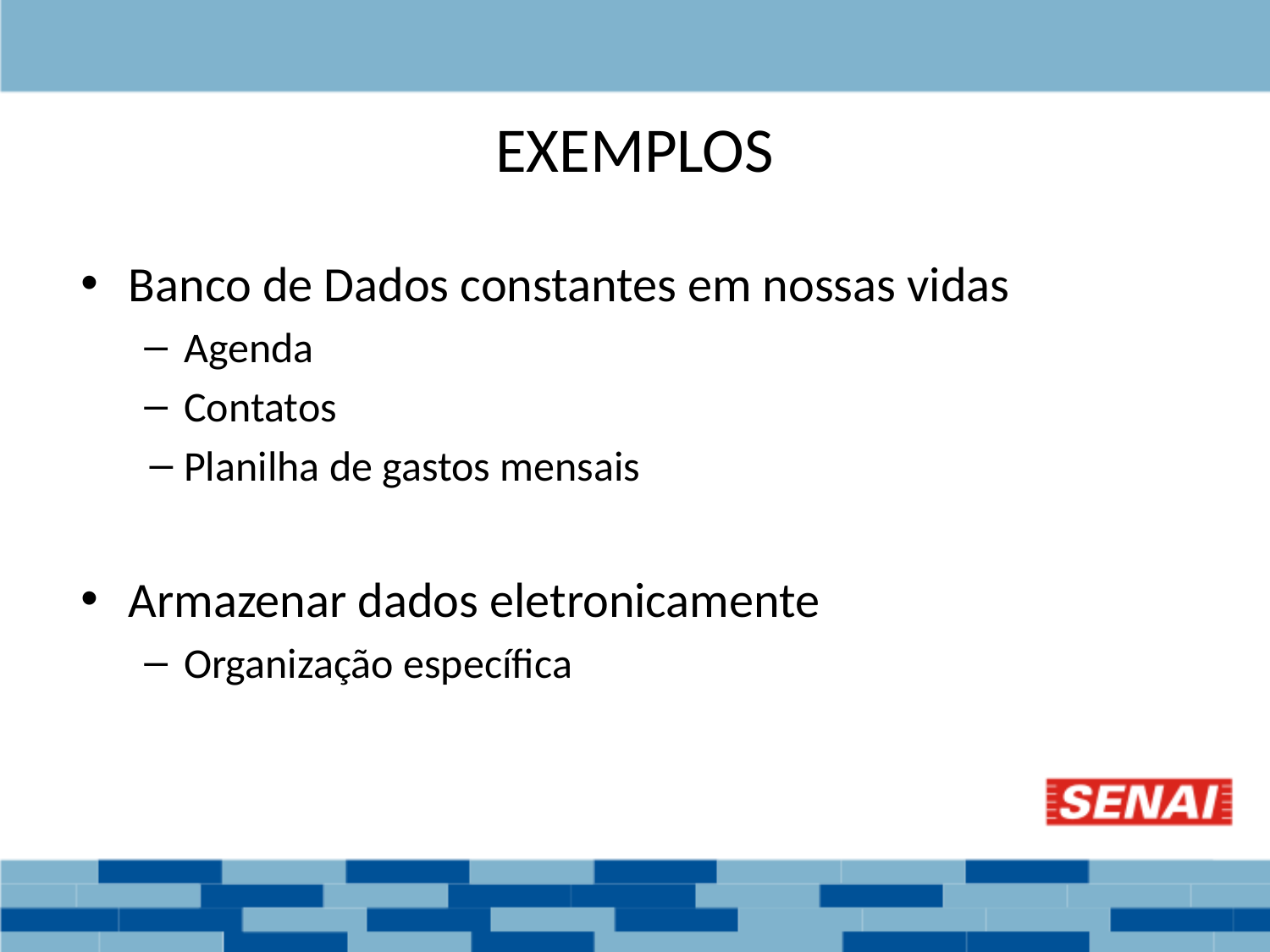

# EXEMPLOS
Banco de Dados constantes em nossas vidas
Agenda
Contatos
Planilha de gastos mensais

Armazenar dados eletronicamente
Organização específica